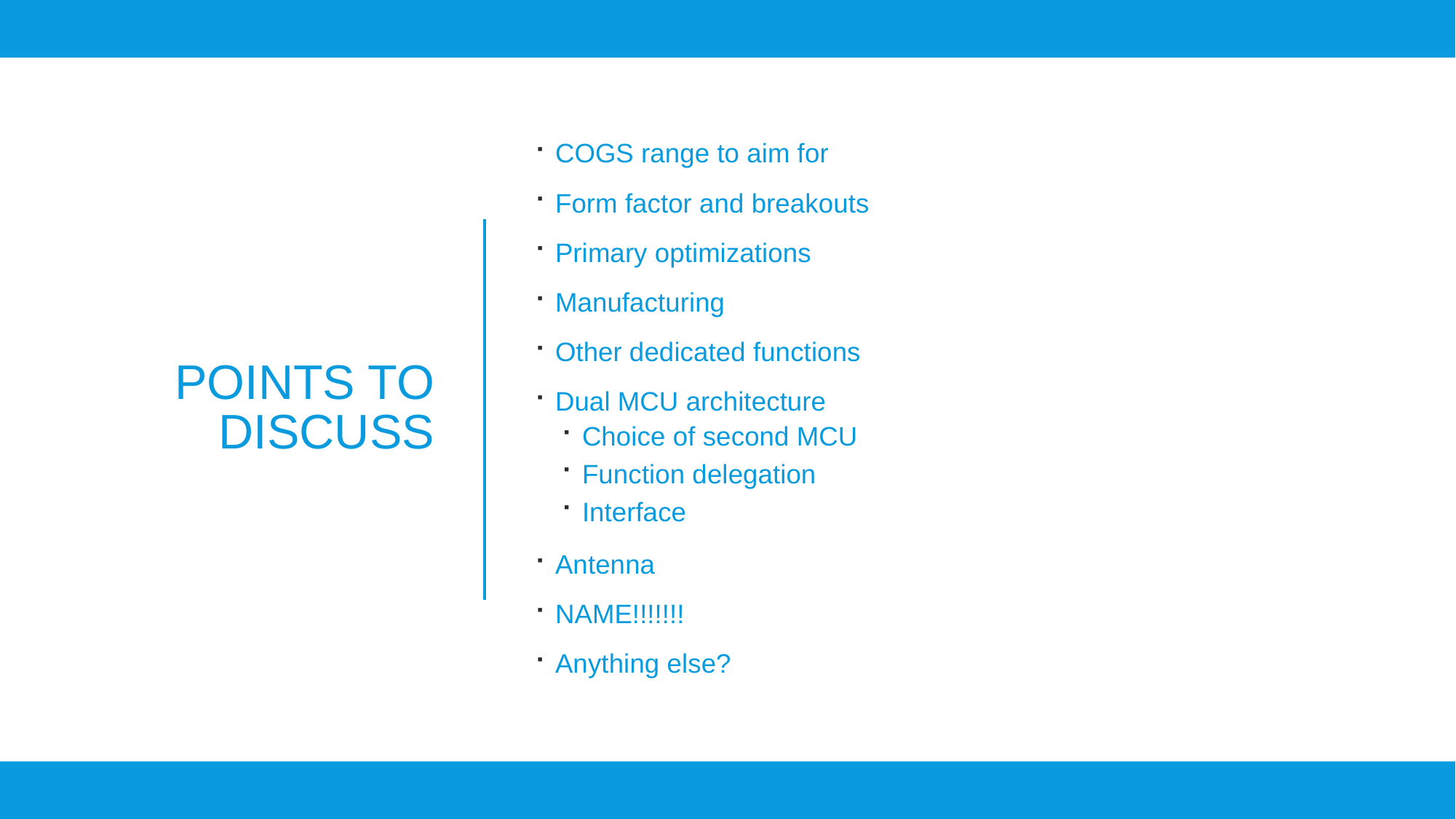

COGS range to aim for
Form factor and breakouts
Primary optimizations
Manufacturing
Other dedicated functions
Dual MCU architecture
Choice of second MCU
Function delegation
Interface
Antenna
NAME!!!!!!!
Anything else?
# Points to discuss